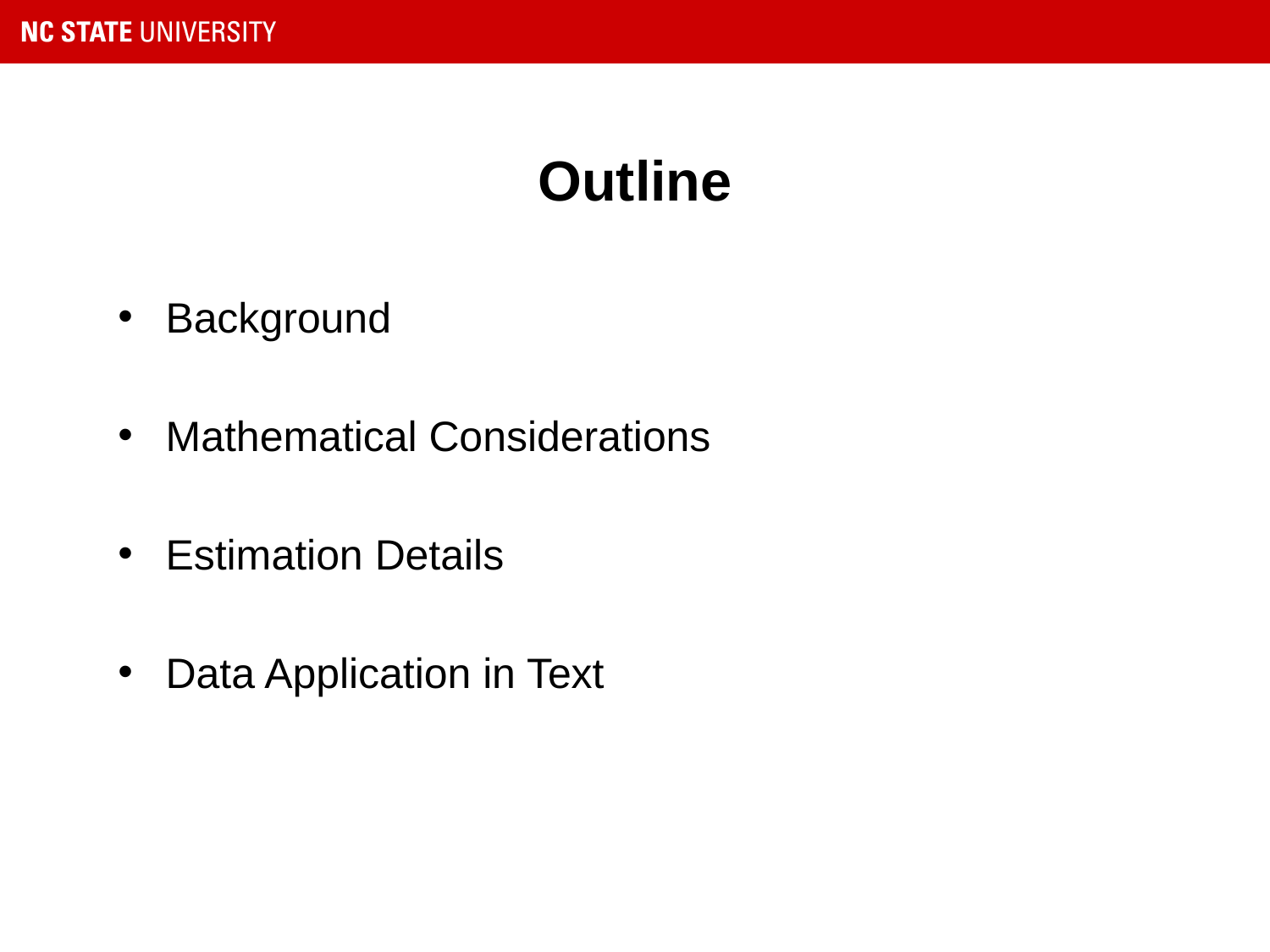

# Outline
Background

Mathematical Considerations

Estimation Details

Data Application in Text